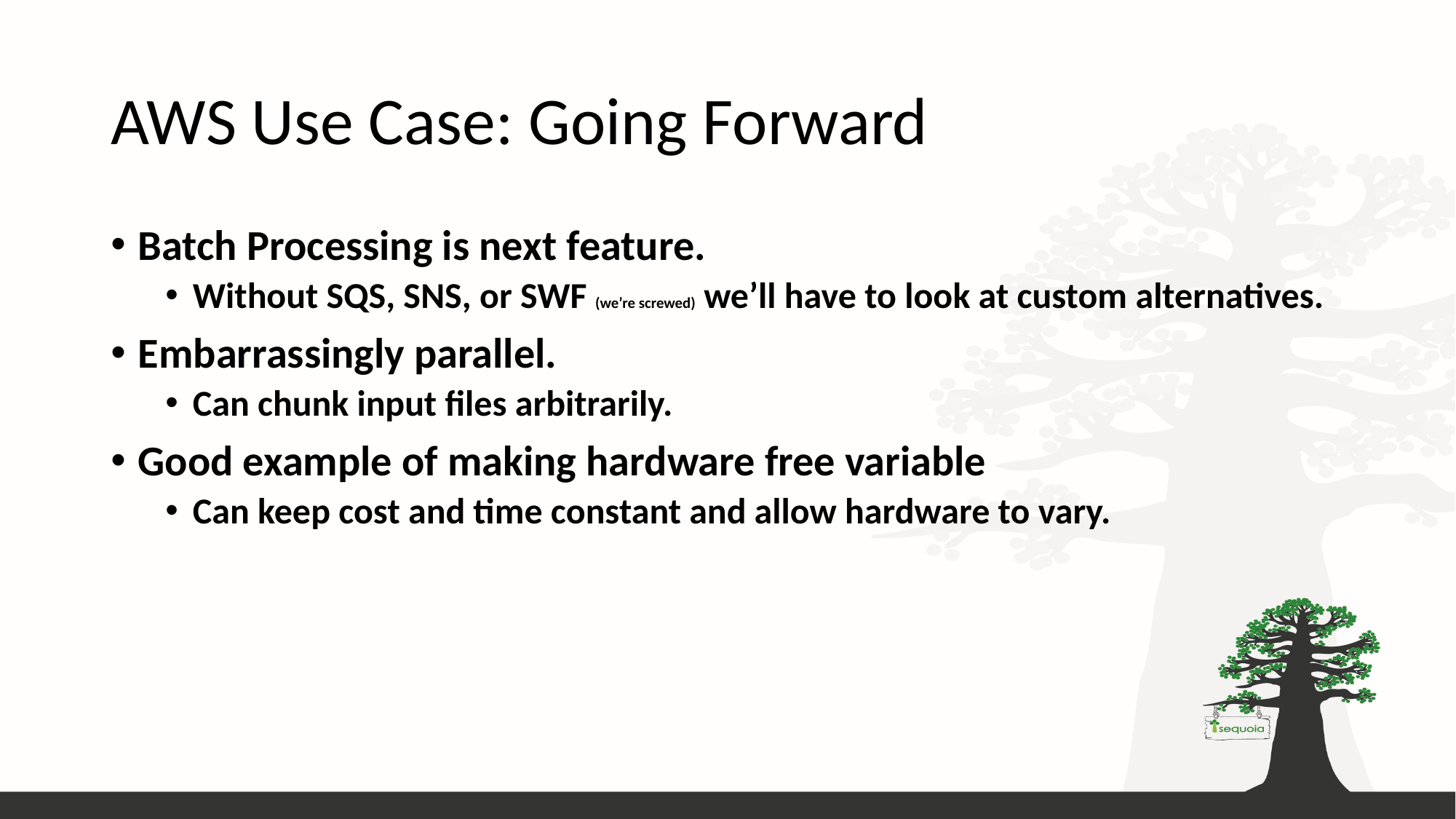

# AWS Use Case: Going Forward
Batch Processing is next feature.
Without SQS, SNS, or SWF (we’re screwed) we’ll have to look at custom alternatives.
Embarrassingly parallel.
Can chunk input files arbitrarily.
Good example of making hardware free variable
Can keep cost and time constant and allow hardware to vary.